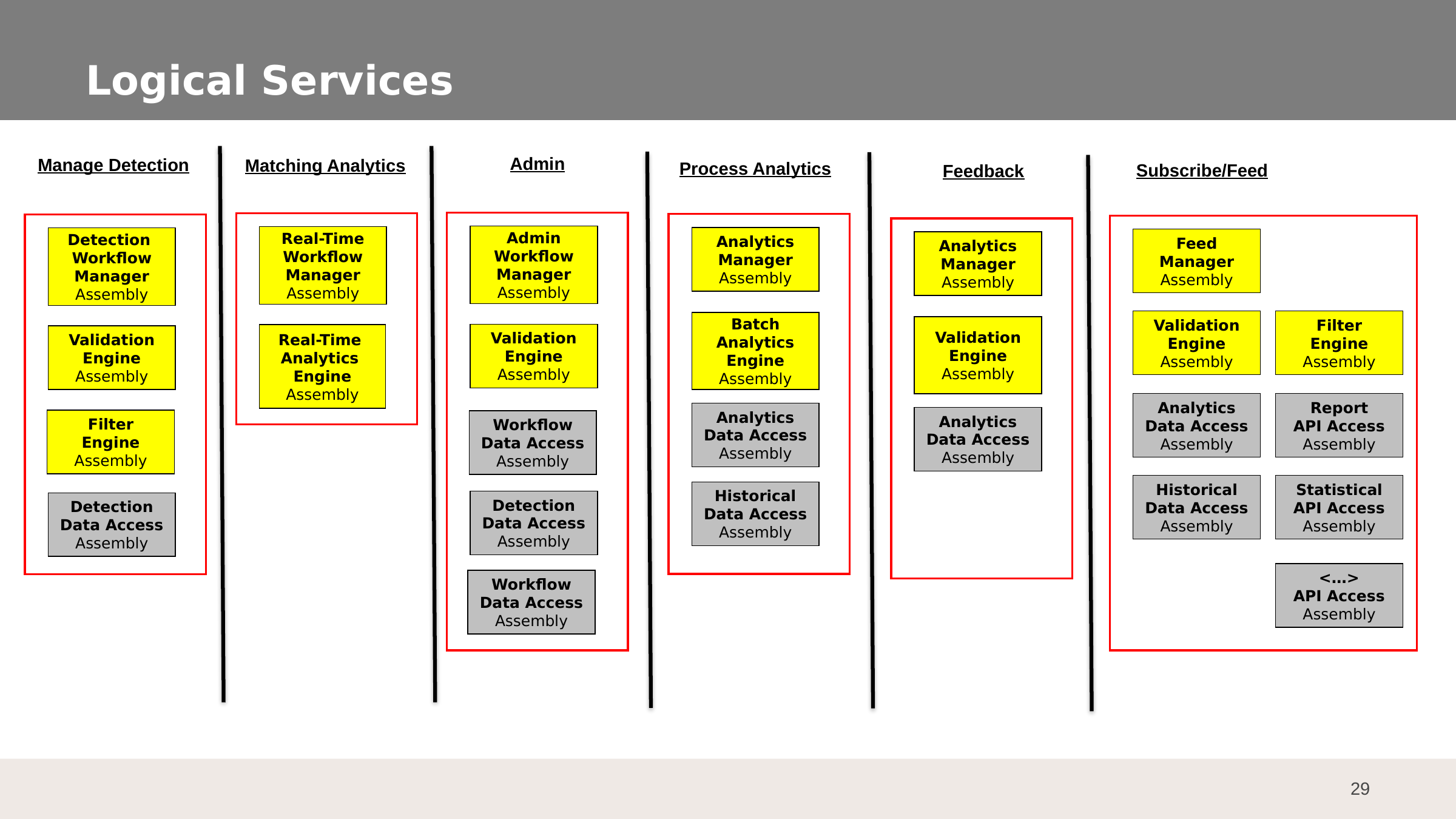

# Logical Services
Admin
Manage Detection
Matching Analytics
Process Analytics
Subscribe/Feed
Feedback

Admin
Workflow
Manager
Assembly
Real-Time
Workflow
Manager
Assembly
Analytics
Manager
Assembly
Detection
Workflow
Manager
Assembly
Feed
Manager
Assembly
Analytics
Manager
Assembly
Validation
Engine
Assembly
Filter
Engine
Assembly
Batch
Analytics
Engine
Assembly
Validation
Engine
Assembly
Validation
Engine
Assembly
Real-Time
Analytics
Engine
Assembly
Validation
Engine
Assembly
Analytics
Data Access
Assembly
Report
API Access
Assembly
Analytics
Data Access
Assembly
Analytics
Data Access
Assembly
Filter
Engine
Assembly
Workflow
Data Access
Assembly
Historical
Data Access
Assembly
Statistical
API Access
Assembly
Historical
Data Access
Assembly
Detection
Data Access
Assembly
Detection
Data Access
Assembly
<…>
API Access
Assembly
Workflow
Data Access
Assembly